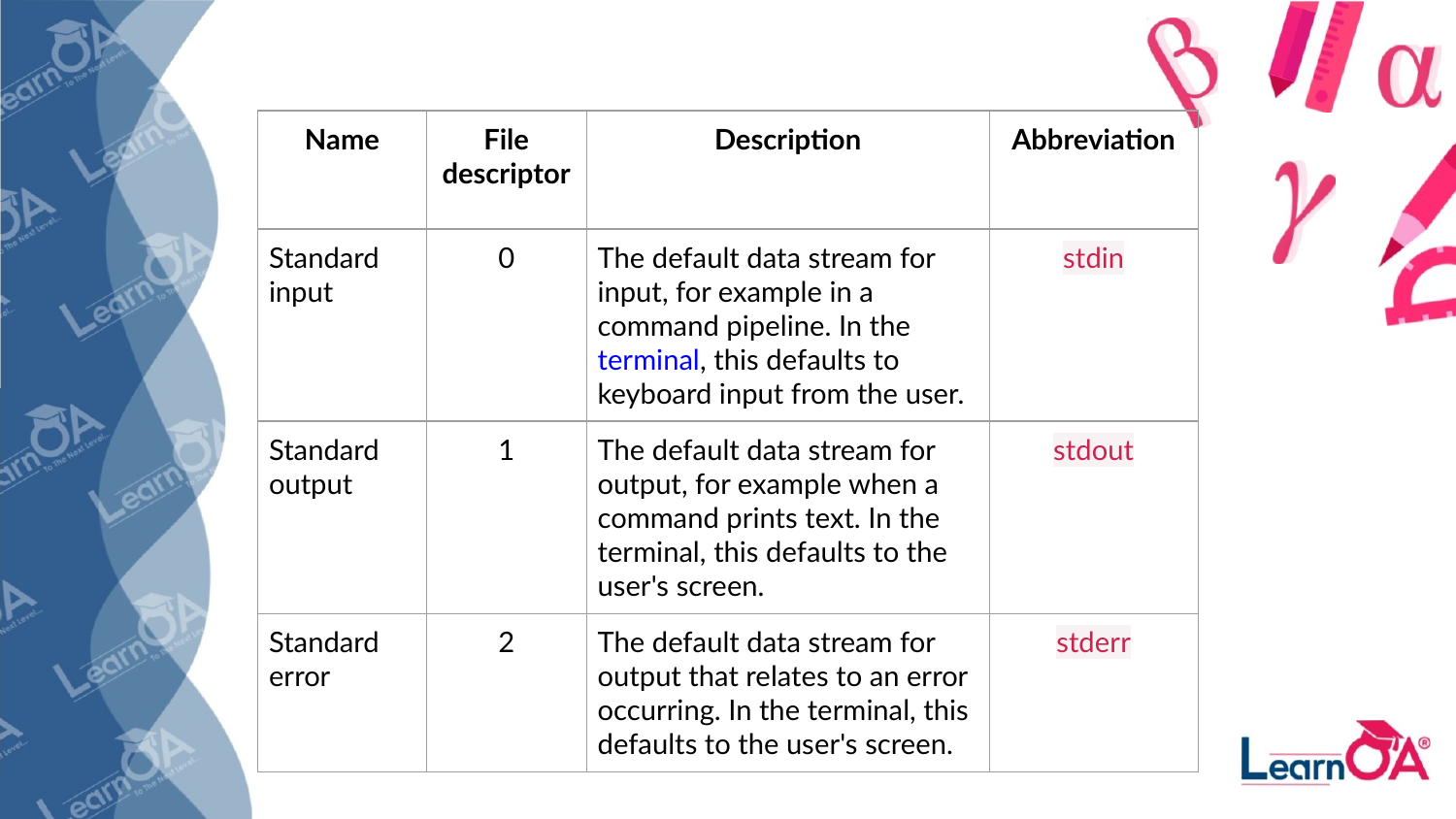

| Name | File descriptor | Description | Abbreviation |
| --- | --- | --- | --- |
| Standard input | 0 | The default data stream for input, for example in a command pipeline. In the terminal, this defaults to keyboard input from the user. | stdin |
| Standard output | 1 | The default data stream for output, for example when a command prints text. In the terminal, this defaults to the user's screen. | stdout |
| Standard error | 2 | The default data stream for output that relates to an error occurring. In the terminal, this defaults to the user's screen. | stderr |